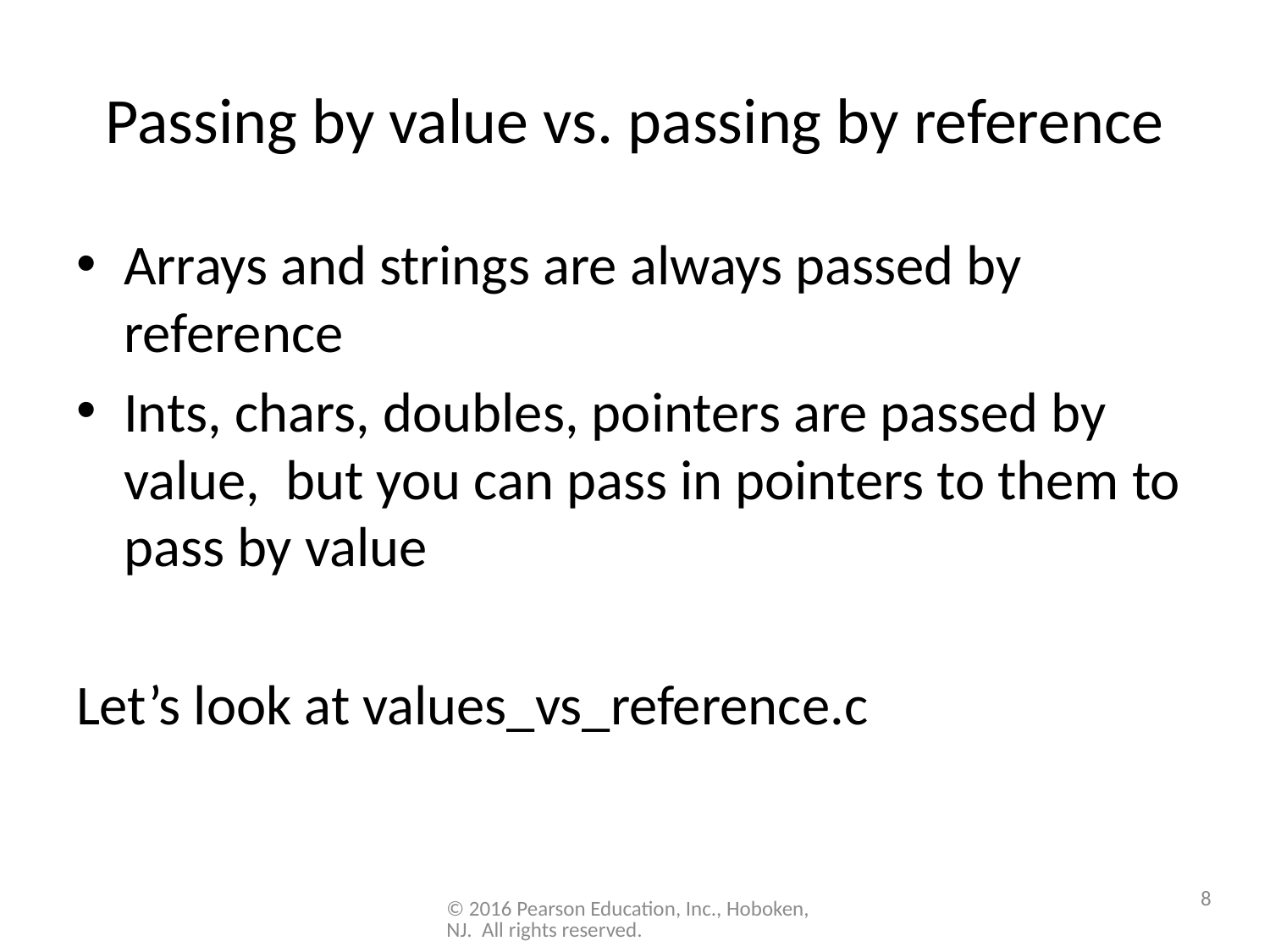

# Passing by value vs. passing by reference
Arrays and strings are always passed by reference
Ints, chars, doubles, pointers are passed by value,  but you can pass in pointers to them to pass by value

Let’s look at values_vs_reference.c
8
© 2016 Pearson Education, Inc., Hoboken, NJ.  All rights reserved.